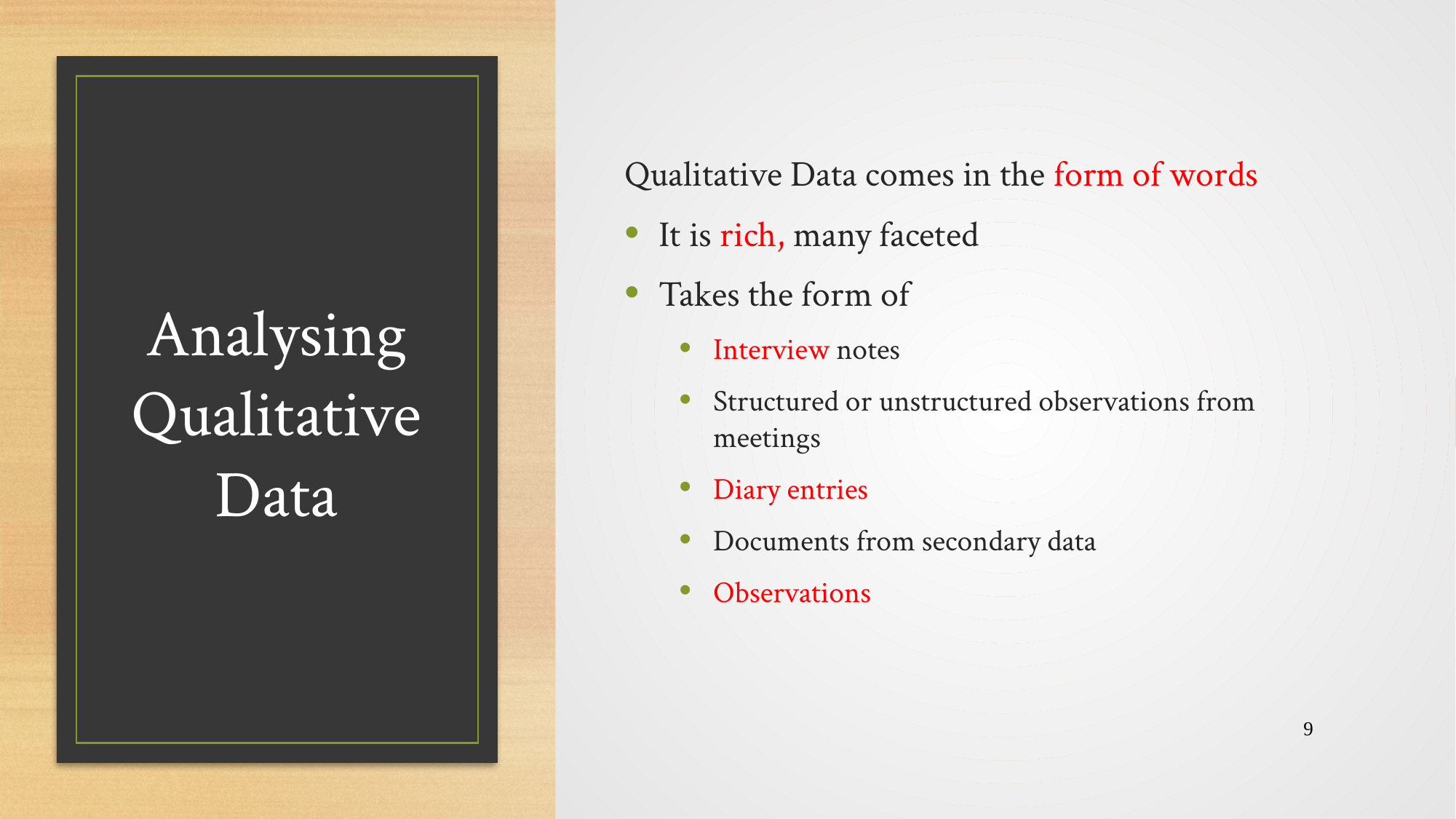

Qualitative Data comes in the form of words
It is rich, many faceted
Takes the form of
Interview notes
Structured or unstructured observations from meetings
Diary entries
Documents from secondary data
Observations

# Analysing Qualitative Data
9